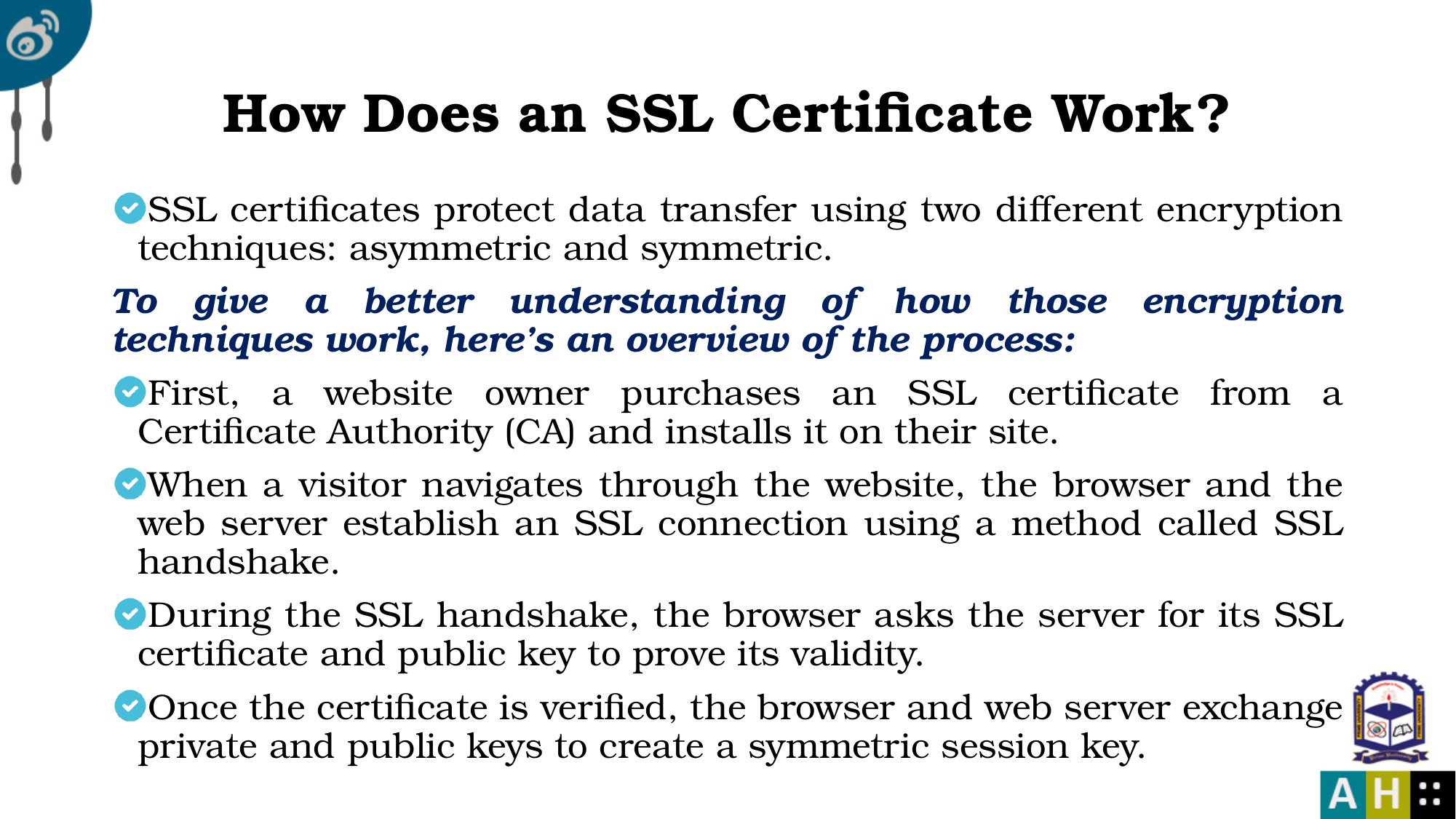

# How Does an SSL Certificate Work?
SSL certificates protect data transfer using two different encryption techniques: asymmetric and symmetric.
To give a better understanding of how those encryption techniques work, here’s an overview of the process:
First, a website owner purchases an SSL certificate from a Certificate Authority (CA) and installs it on their site.
When a visitor navigates through the website, the browser and the web server establish an SSL connection using a method called SSL handshake.
During the SSL handshake, the browser asks the server for its SSL certificate and public key to prove its validity.
Once the certificate is verified, the browser and web server exchange private and public keys to create a symmetric session key.